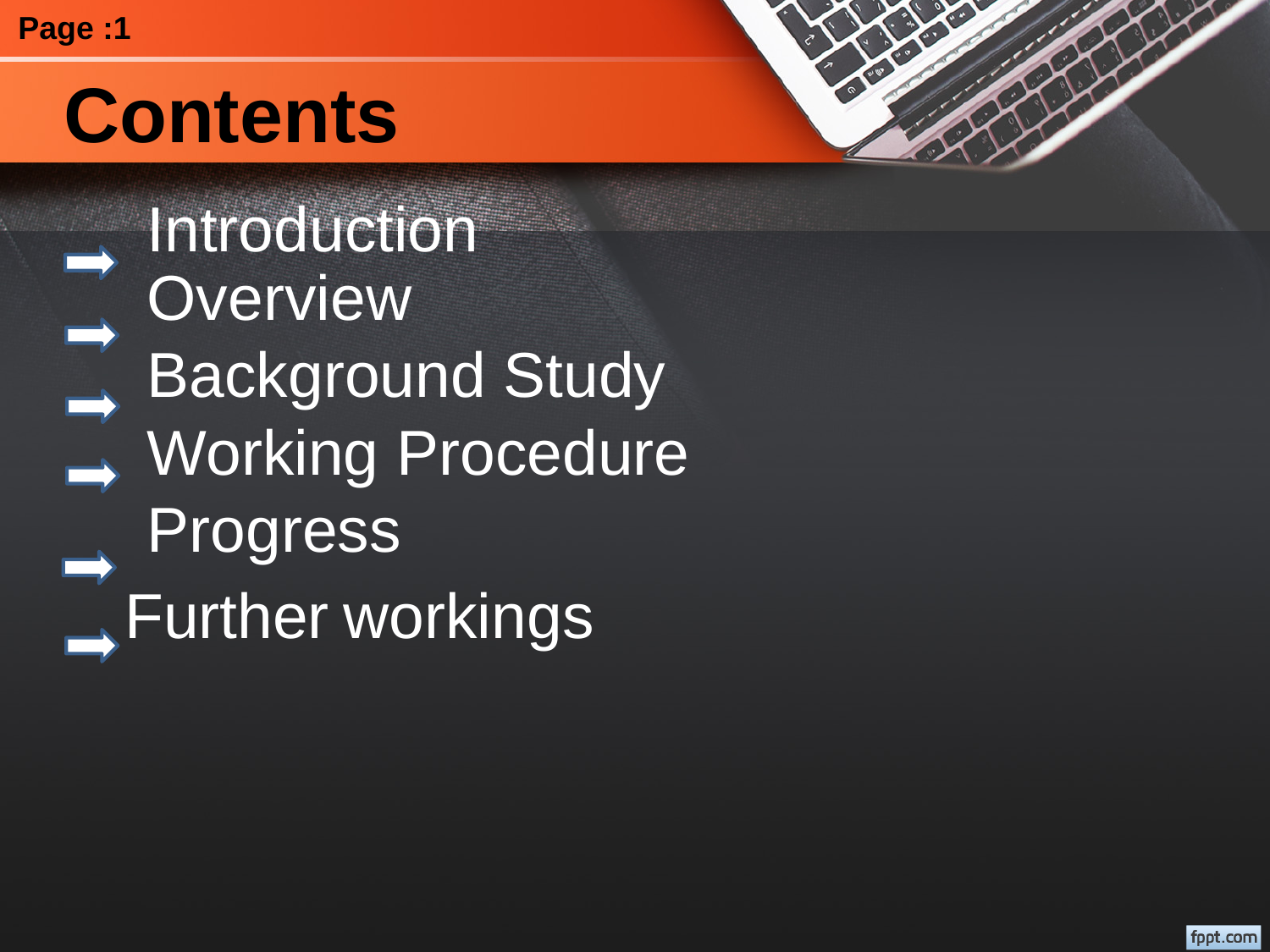

Page :1
# Contents
Introduction
Overview
Background Study
Working Procedure
Progress
   Further workings